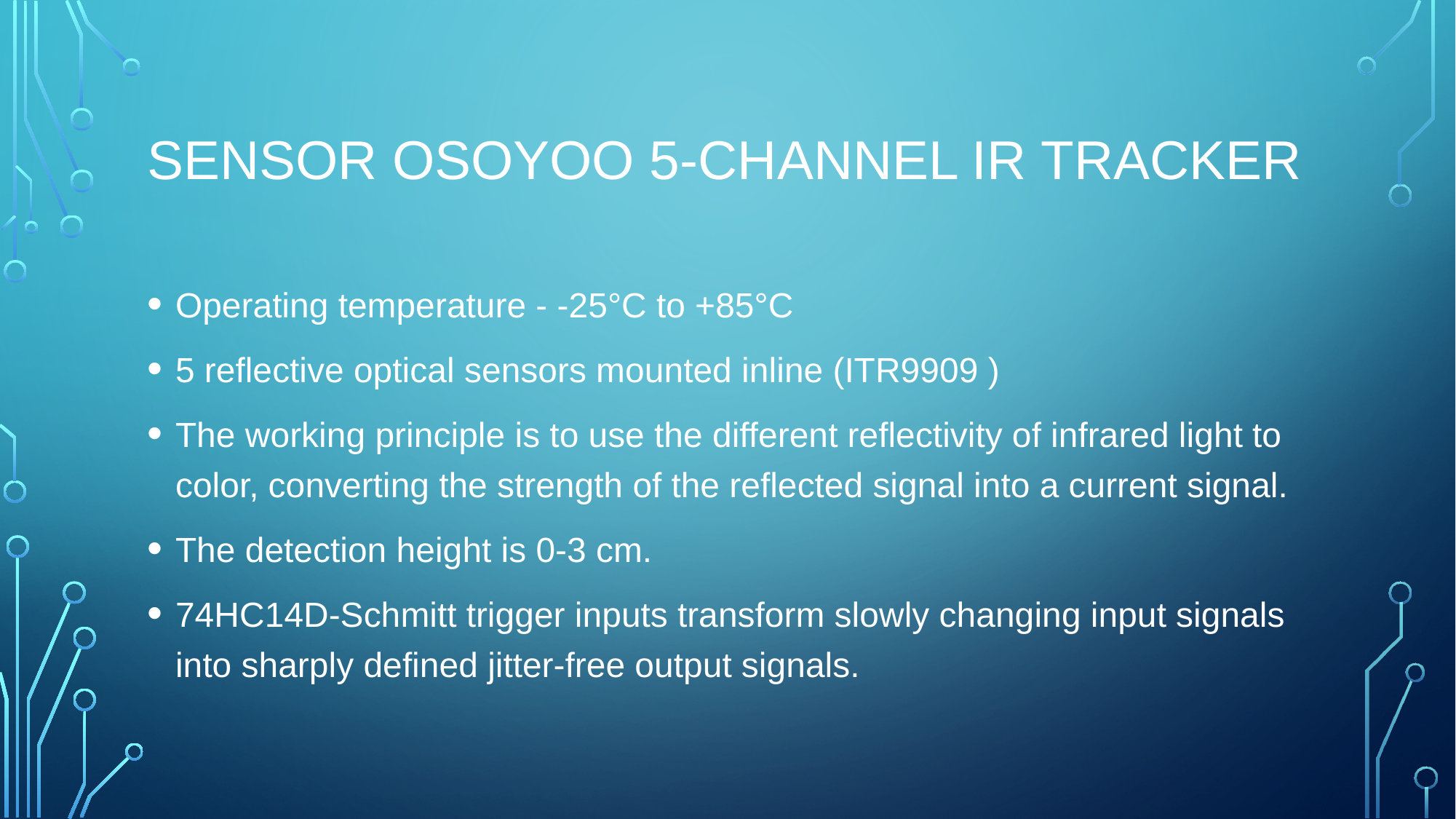

# SENSOR OSOYOO 5-Channel IR Tracker
Operating temperature - -25°C to +85°C
5 reflective optical sensors mounted inline (ITR9909 )
The working principle is to use the different reflectivity of infrared light to color, converting the strength of the reflected signal into a current signal.
The detection height is 0-3 cm.
74HC14D-Schmitt trigger inputs transform slowly changing input signals into sharply defined jitter-free output signals.